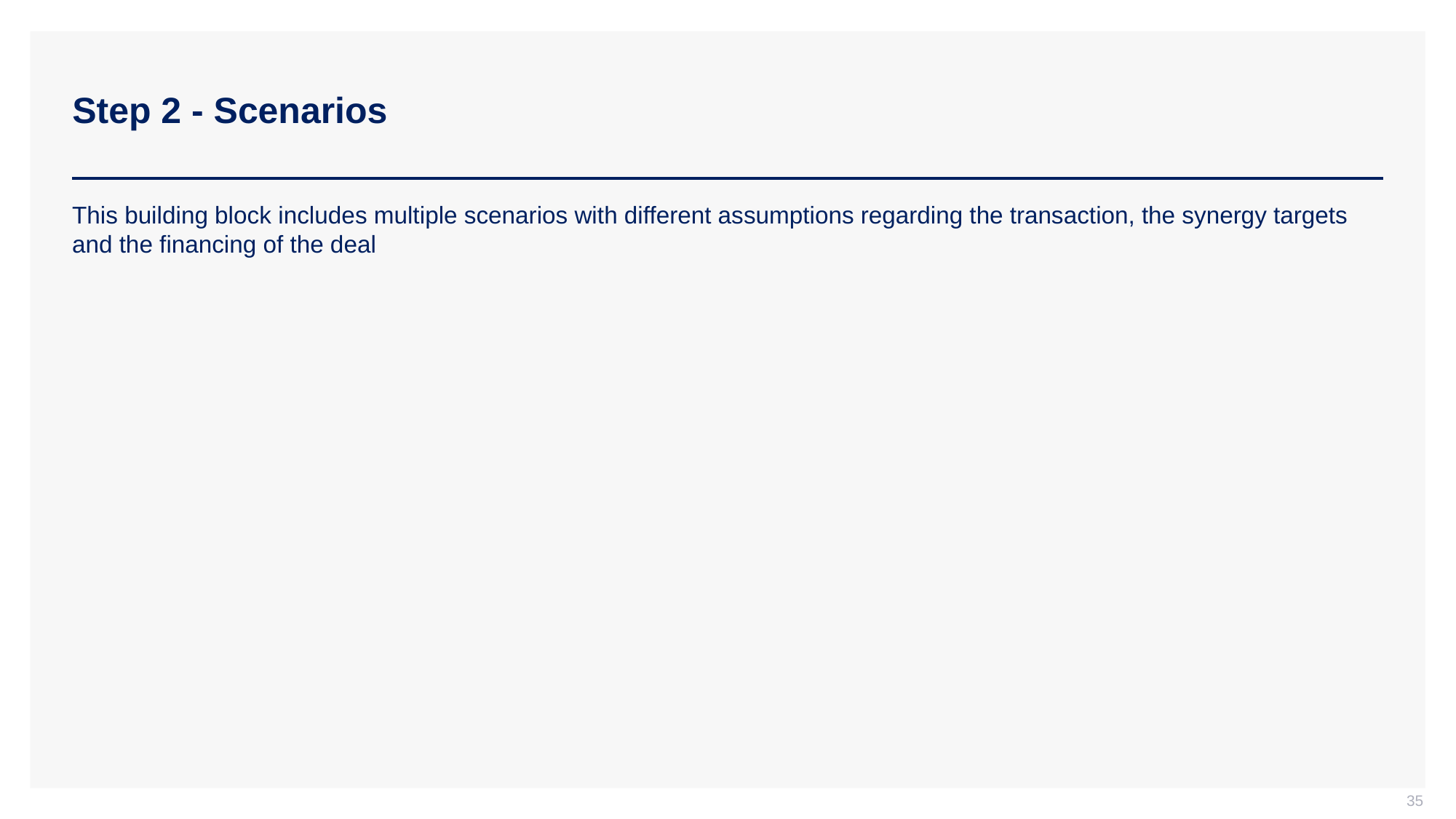

# Step 2 - Scenarios
This building block includes multiple scenarios with different assumptions regarding the transaction, the synergy targets and the financing of the deal
35